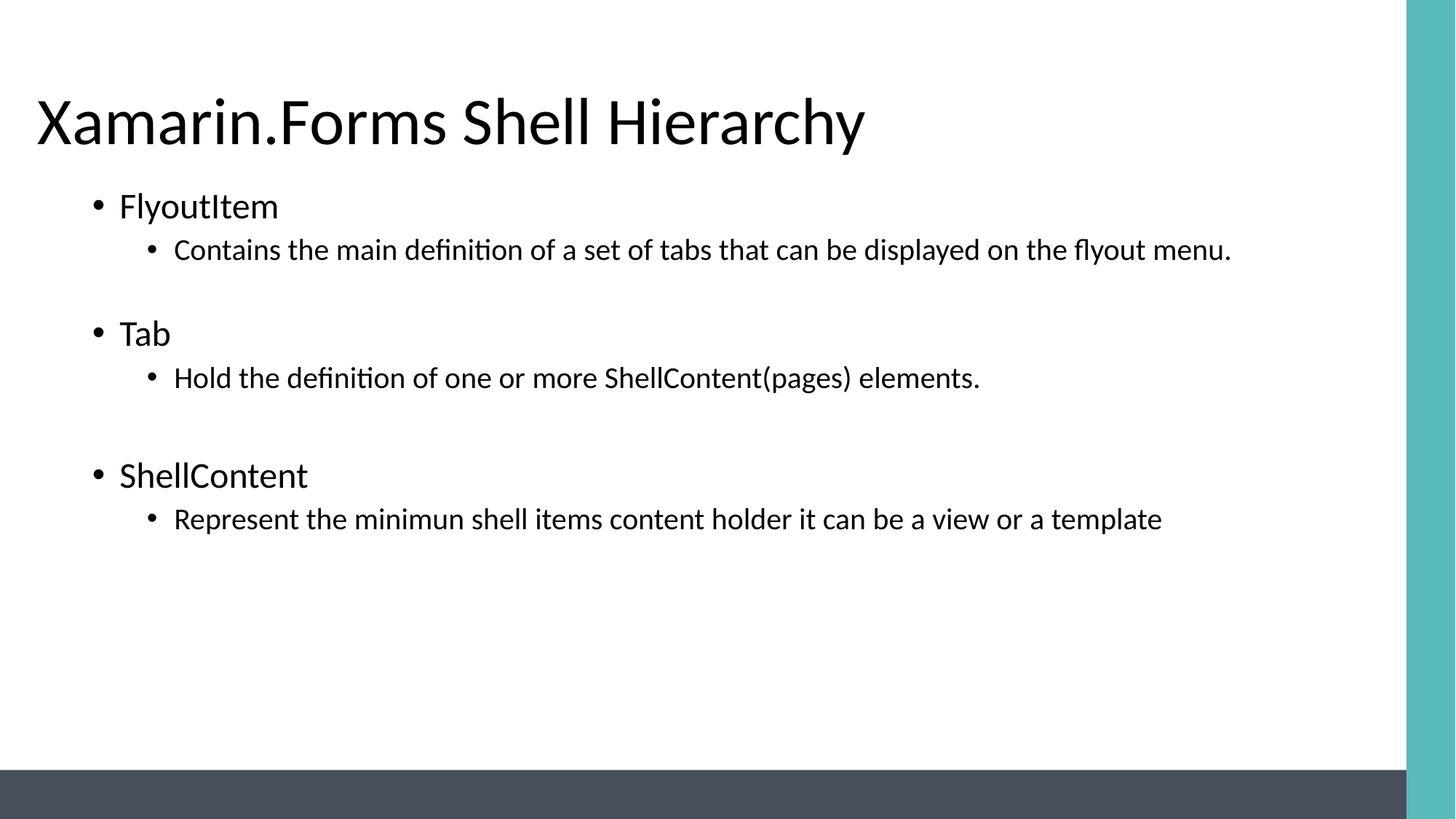

# Xamarin.Forms Shell Hierarchy
FlyoutItem
Contains the main definition of a set of tabs that can be displayed on the flyout menu.

Tab
Hold the definition of one or more ShellContent(pages) elements.

ShellContent
Represent the minimun shell items content holder it can be a view or a template